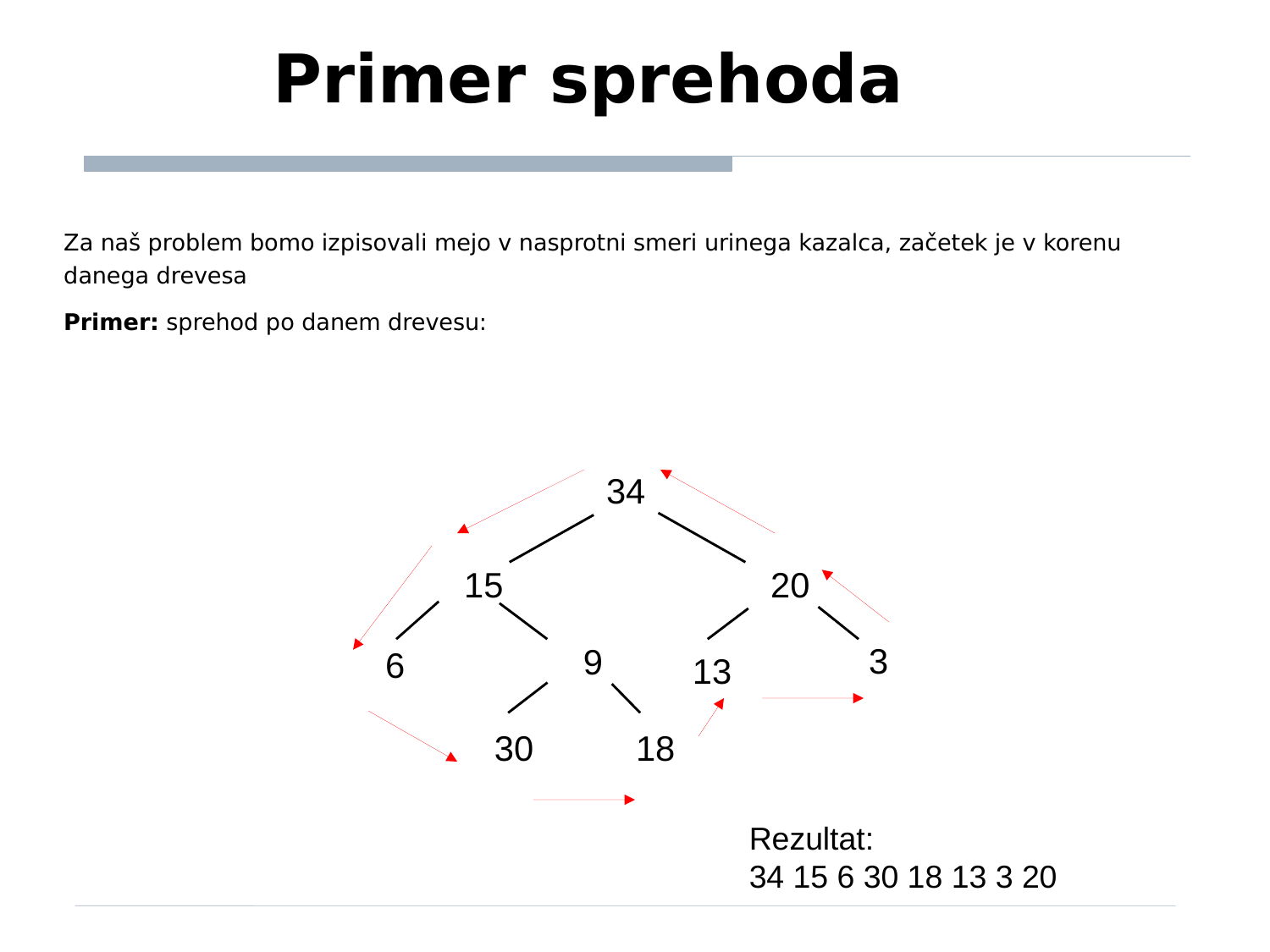

Primer sprehoda
Za naš problem bomo izpisovali mejo v nasprotni smeri urinega kazalca, začetek je v korenu danega drevesa
Primer: sprehod po danem drevesu:

34

15
20

3
9
6
13

30
18

Rezultat:
34 15 6 30 18 13 3 20